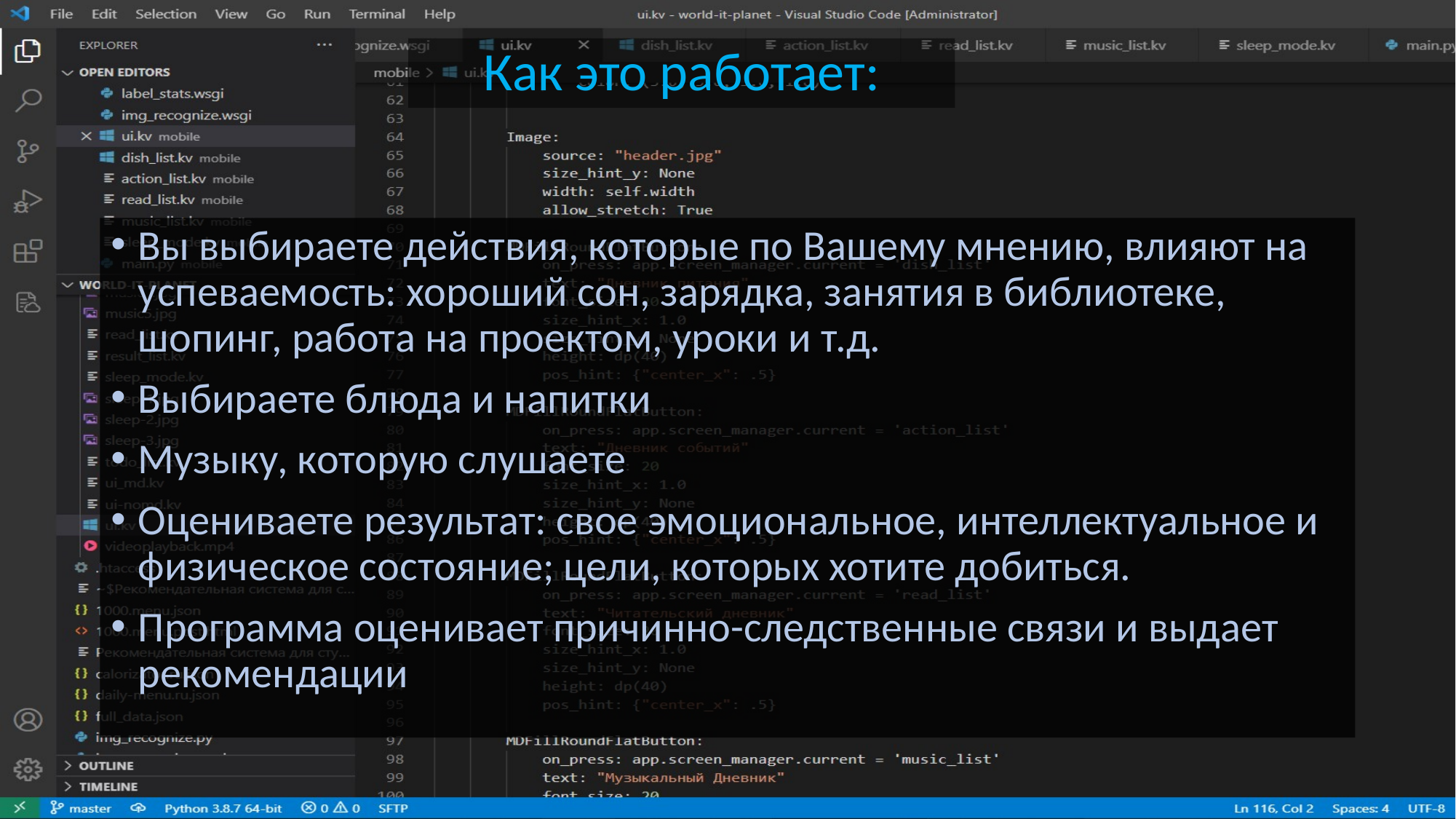

# Как это работает:
Вы выбираете действия, которые по Вашему мнению, влияют на успеваемость: хороший сон, зарядка, занятия в библиотеке, шопинг, работа на проектом, уроки и т.д.
Выбираете блюда и напитки
Музыку, которую слушаете
Оцениваете результат: свое эмоциональное, интеллектуальное и физическое состояние; цели, которых хотите добиться.
Программа оценивает причинно-следственные связи и выдает рекомендации